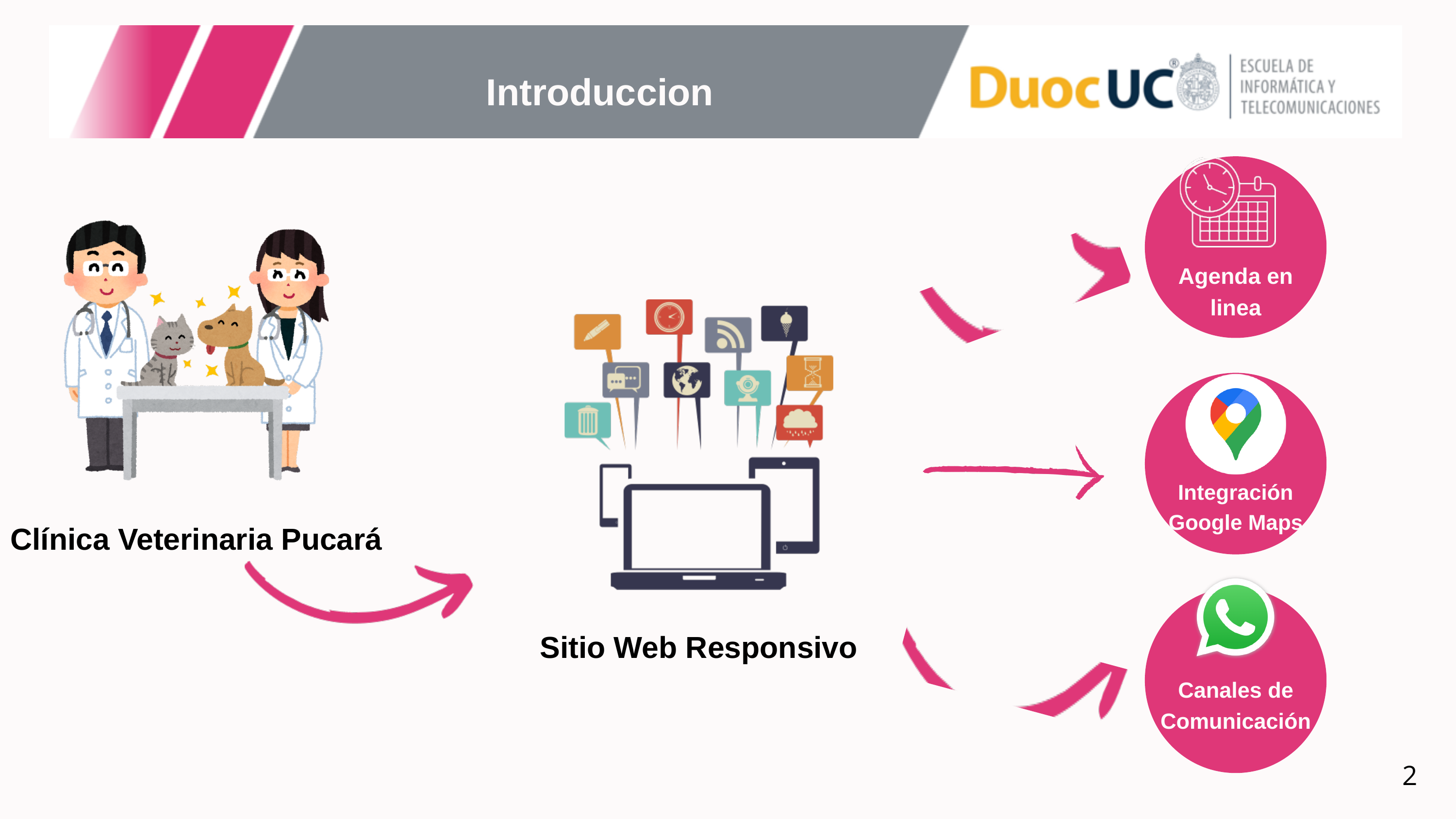

Introduccion

Agenda en linea

Integración
Google Maps

Clínica Veterinaria Pucará

Canales de Comunicación
Sitio Web Responsivo

2